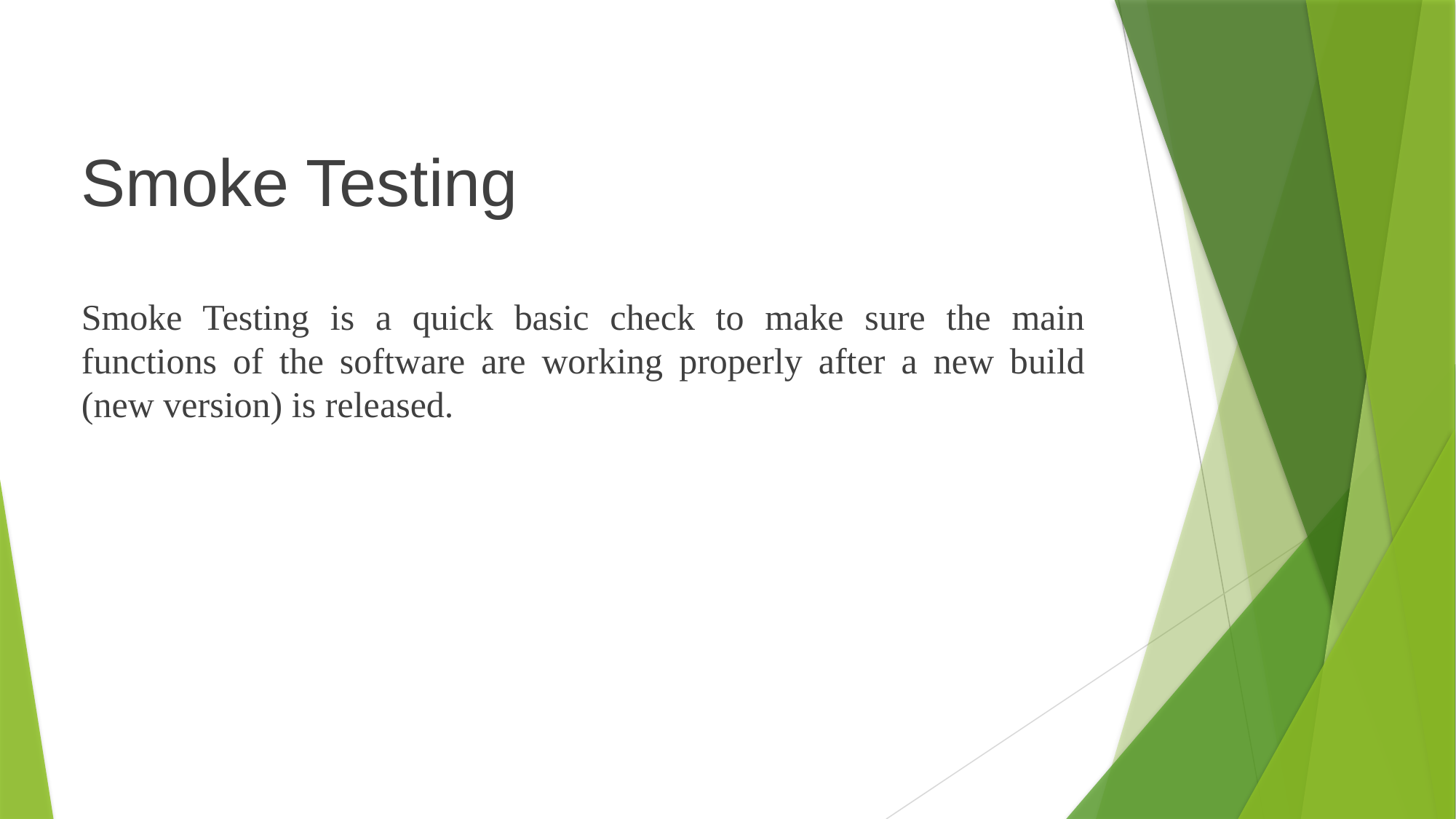

Smoke Testing

Smoke Testing is a quick basic check to make sure the main functions of the software are working properly after a new build (new version) is released.